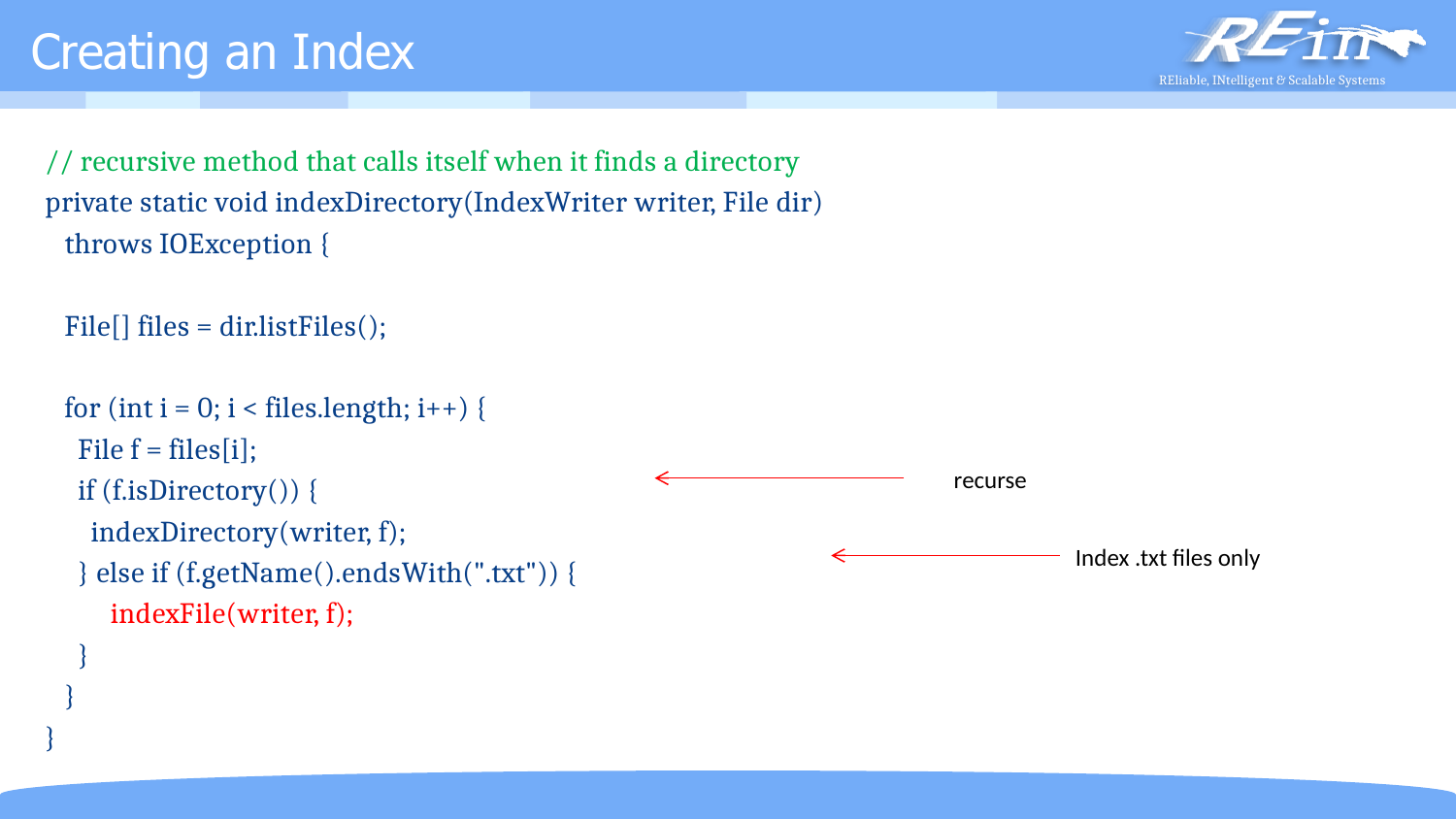

# Creating an Index
  // recursive method that calls itself when it finds a directory
  private static void indexDirectory(IndexWriter writer, File dir)
     throws IOException {

     File[] files = dir.listFiles();

     for (int i = 0; i < files.length; i++) {
       File f = files[i];
       if (f.isDirectory()) {
         indexDirectory(writer, f);
       } else if (f.getName().endsWith(".txt")) {
            indexFile(writer, f);
       }
     }
  }
recurse
Index .txt files only
13